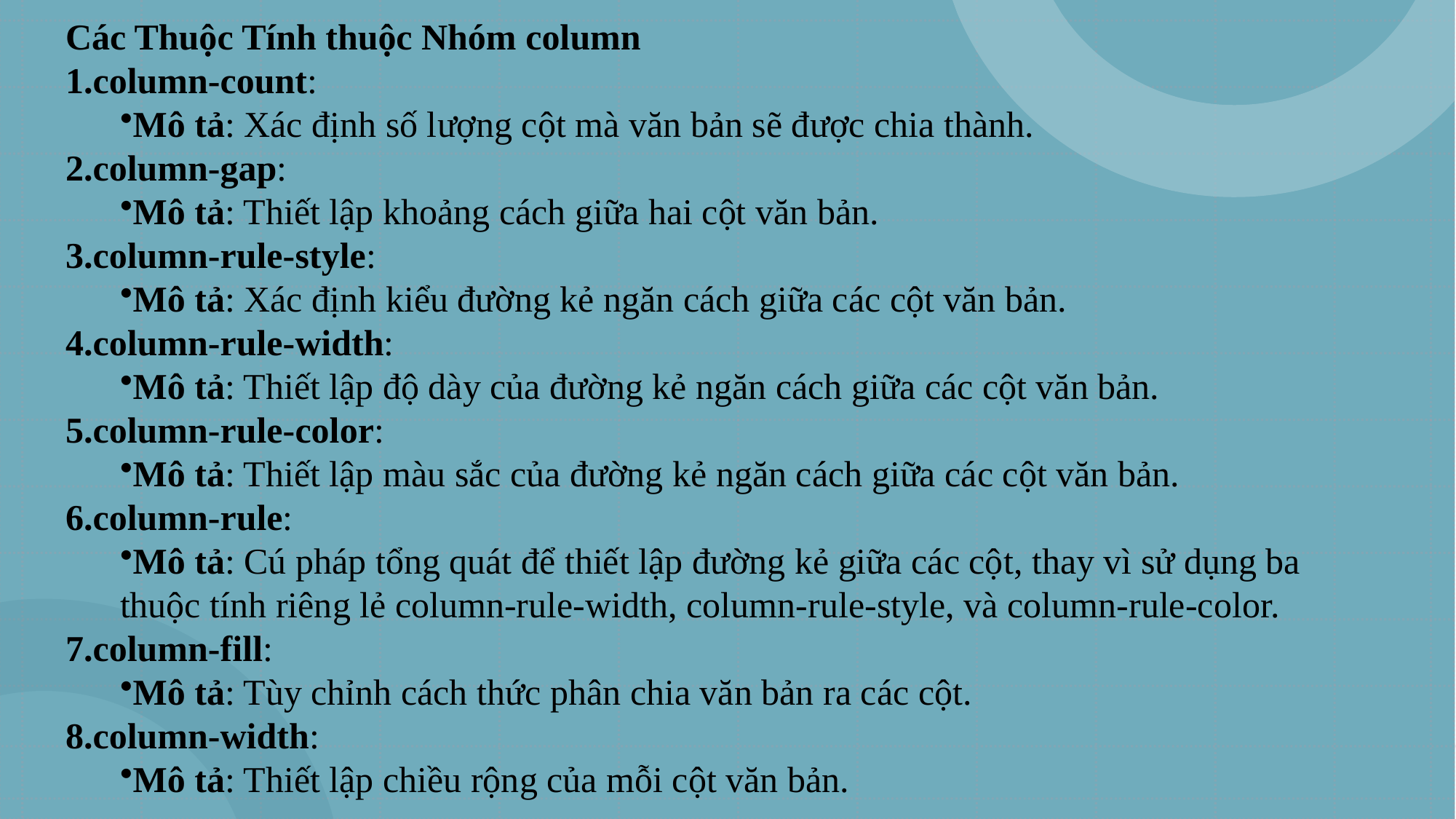

Các Thuộc Tính thuộc Nhóm column
column-count:
Mô tả: Xác định số lượng cột mà văn bản sẽ được chia thành.
column-gap:
Mô tả: Thiết lập khoảng cách giữa hai cột văn bản.
column-rule-style:
Mô tả: Xác định kiểu đường kẻ ngăn cách giữa các cột văn bản.
column-rule-width:
Mô tả: Thiết lập độ dày của đường kẻ ngăn cách giữa các cột văn bản.
column-rule-color:
Mô tả: Thiết lập màu sắc của đường kẻ ngăn cách giữa các cột văn bản.
column-rule:
Mô tả: Cú pháp tổng quát để thiết lập đường kẻ giữa các cột, thay vì sử dụng ba thuộc tính riêng lẻ column-rule-width, column-rule-style, và column-rule-color.
column-fill:
Mô tả: Tùy chỉnh cách thức phân chia văn bản ra các cột.
column-width:
Mô tả: Thiết lập chiều rộng của mỗi cột văn bản.